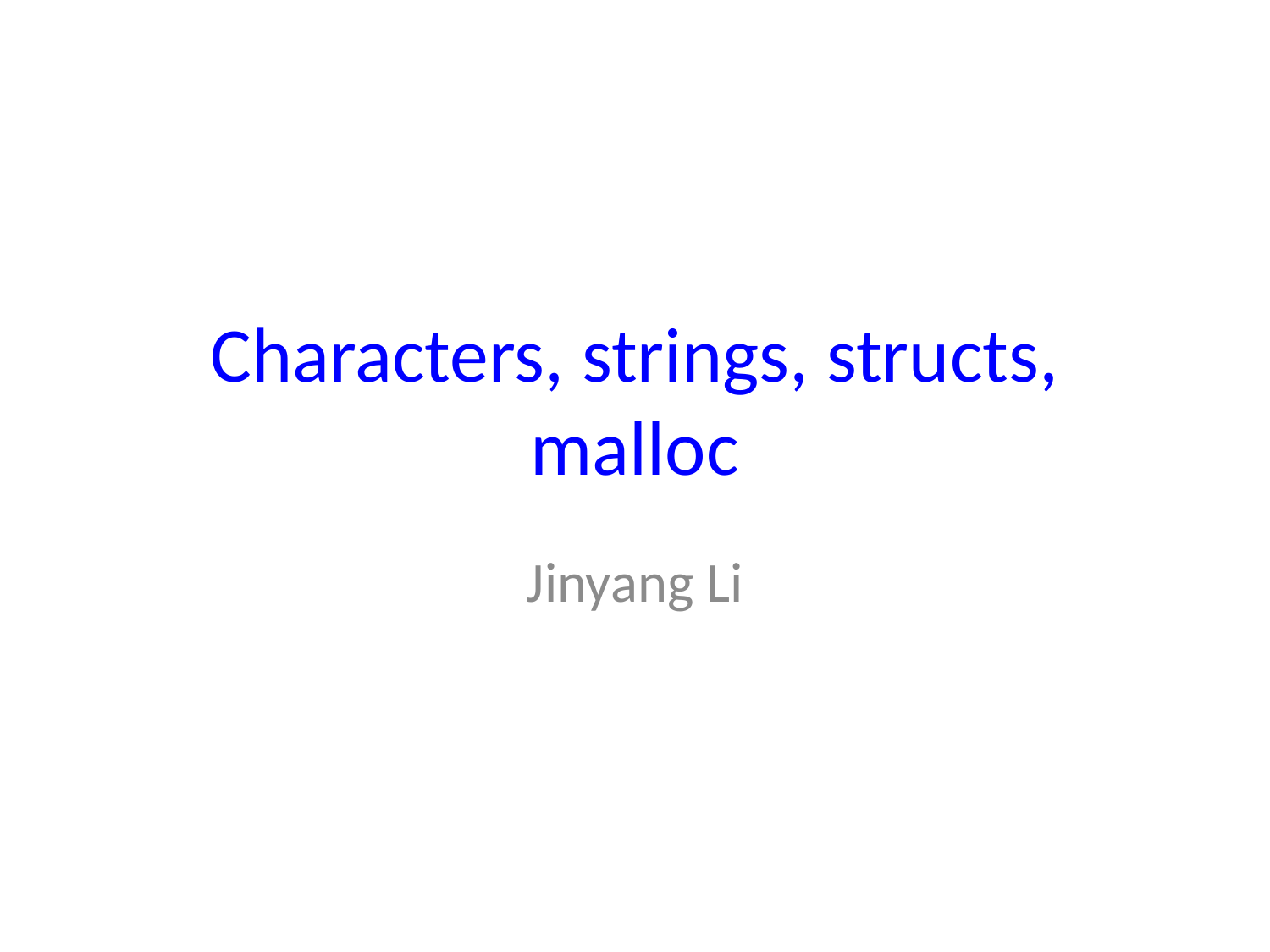

# Characters, strings, structs, malloc
Jinyang Li